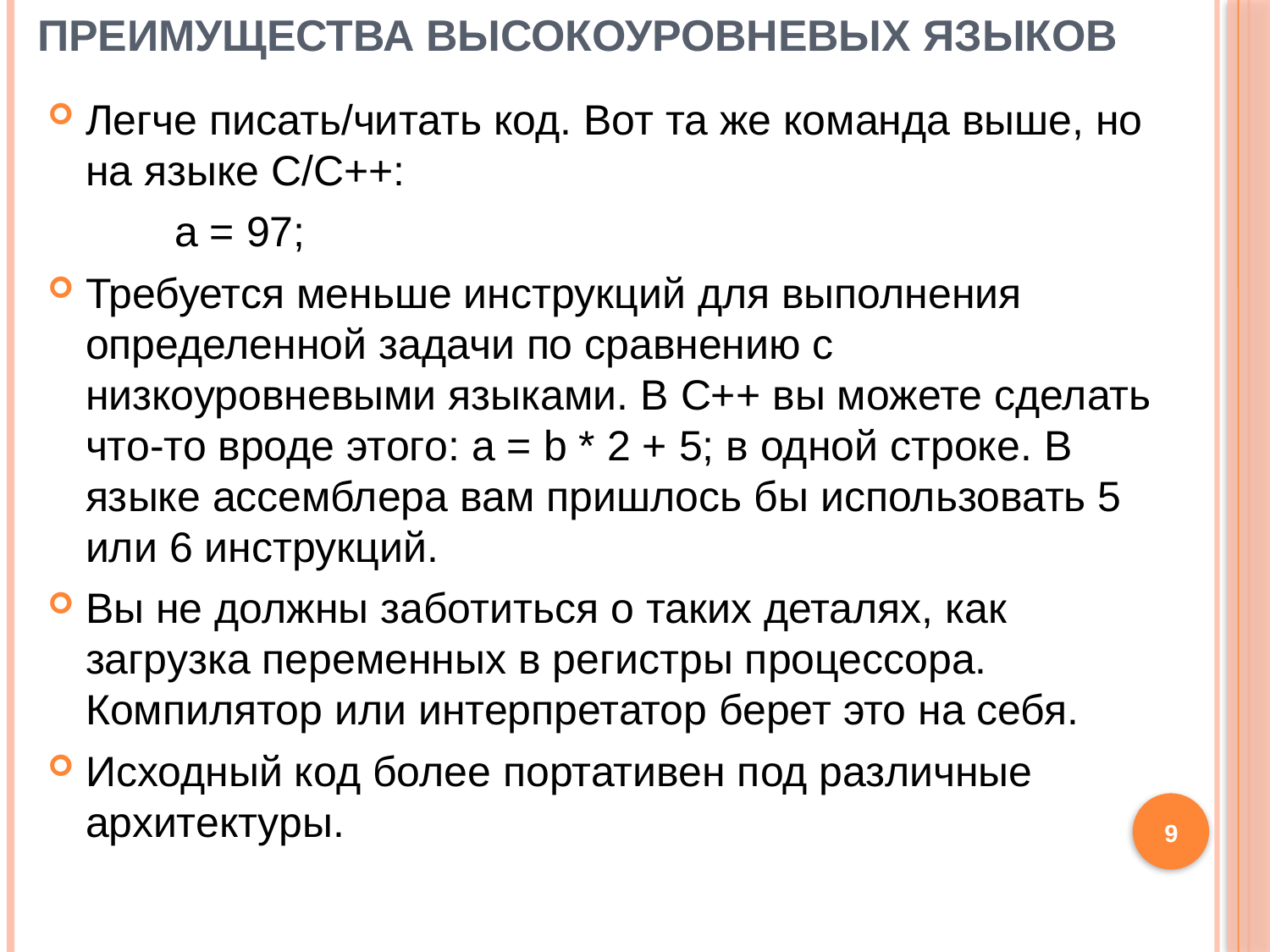

# Преимущества высокоуровневых языков
Легче писать/читать код. Вот та же команда выше, но на языке C/C++:
	а = 97;
Требуется меньше инструкций для выполнения определенной задачи по сравнению с низкоуровневыми языками. В C++ вы можете сделать что-то вроде этого: а = b * 2 + 5; в одной строке. В языке ассемблера вам пришлось бы использовать 5 или 6 инструкций.
Вы не должны заботиться о таких деталях, как загрузка переменных в регистры процессора. Компилятор или интерпретатор берет это на себя.
Исходный код более портативен под различные архитектуры.
9